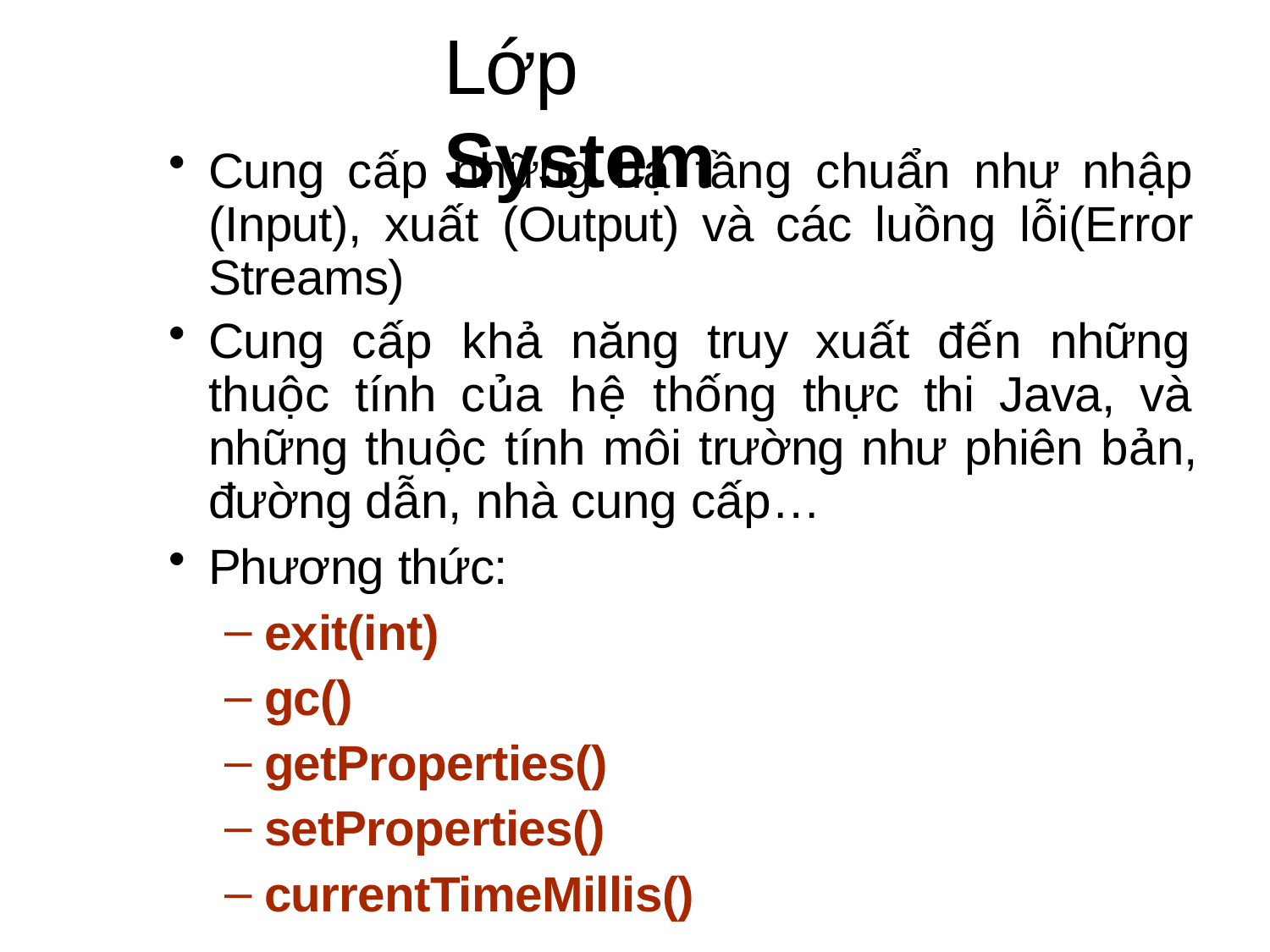

# Lớp System
Cung cấp những hạ tầng chuẩn như nhập  (Input), xuất (Output) và các luồng lỗi(Error  Streams)
Cung cấp khả năng truy xuất đến những  thuộc tính của hệ thống thực thi Java, và  những thuộc tính môi trường như phiên bản,  đường dẫn, nhà cung cấp…
Phương thức:
exit(int)
gc()
getProperties()
setProperties()
currentTimeMillis()